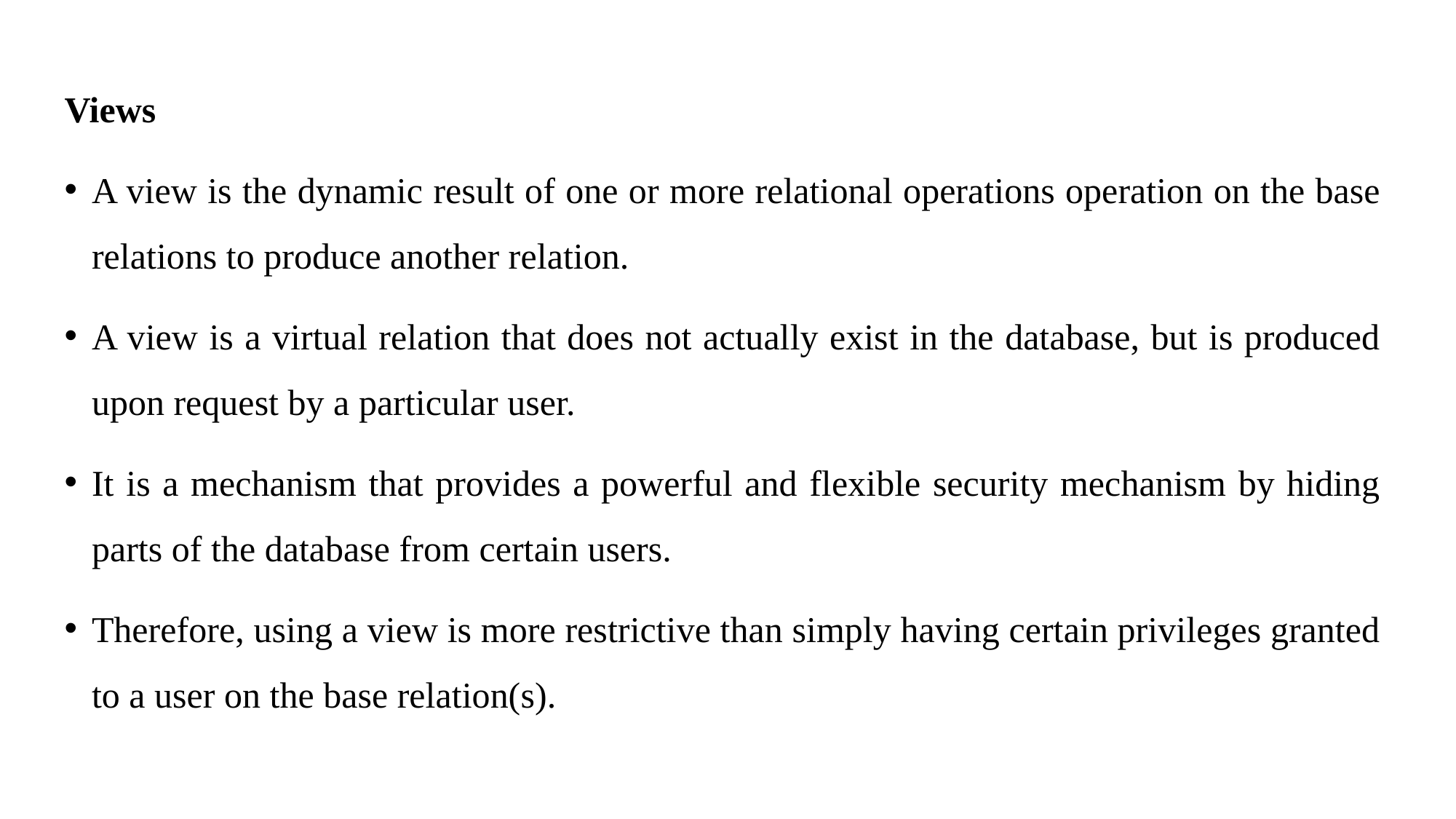

Views
A view is the dynamic result of one or more relational operations operation on the base relations to produce another relation.
A view is a virtual relation that does not actually exist in the database, but is produced upon request by a particular user.
It is a mechanism that provides a powerful and flexible security mechanism by hiding parts of the database from certain users.
Therefore, using a view is more restrictive than simply having certain privileges granted to a user on the base relation(s).